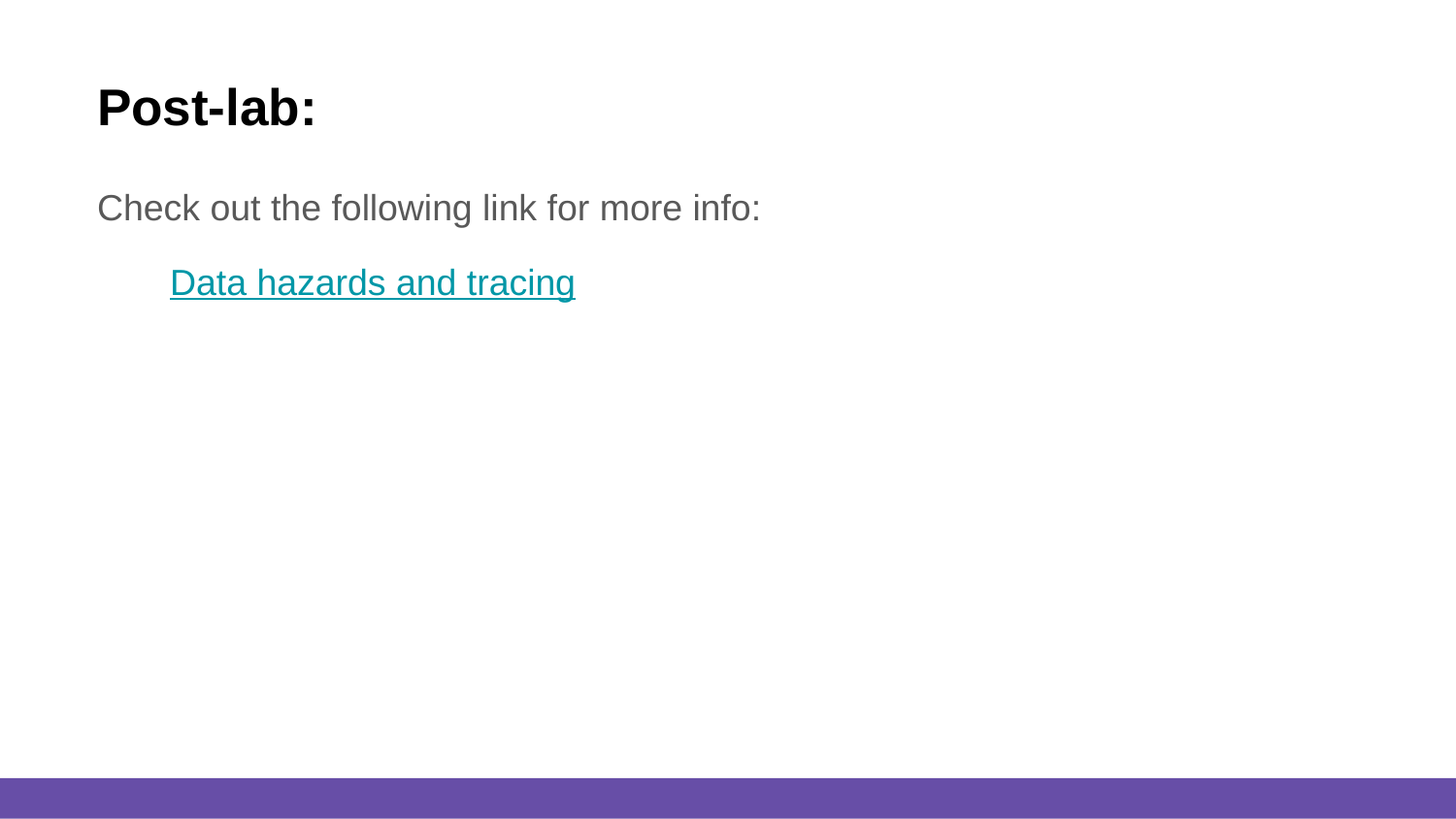

# Post-lab:
Check out the following link for more info:
Data hazards and tracing